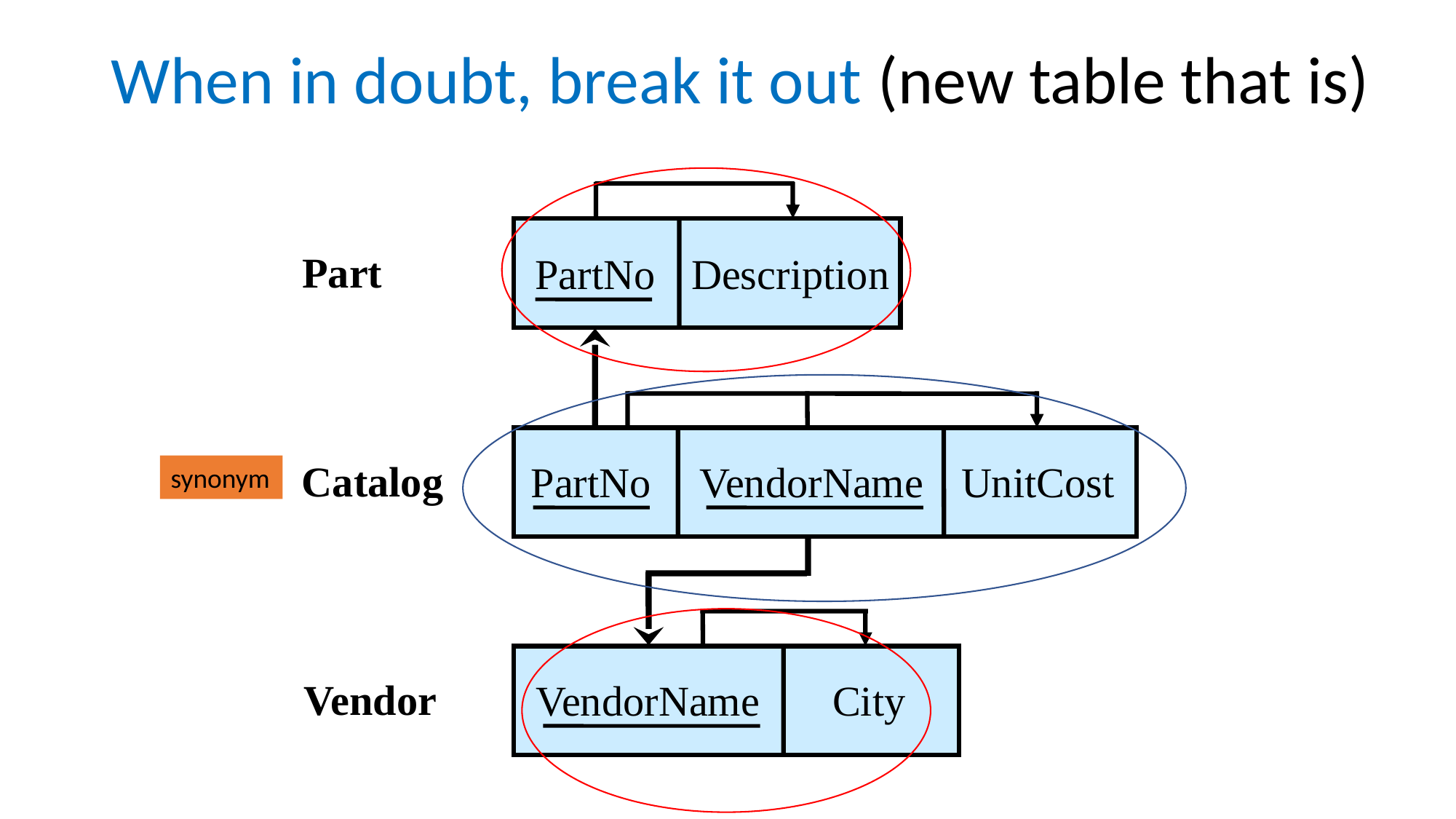

# When in doubt, break it out (new table that is)

Part
PartNo
Description

Catalog
PartNo
VendorName
UnitCost
synonym

Vendor
City
VendorName